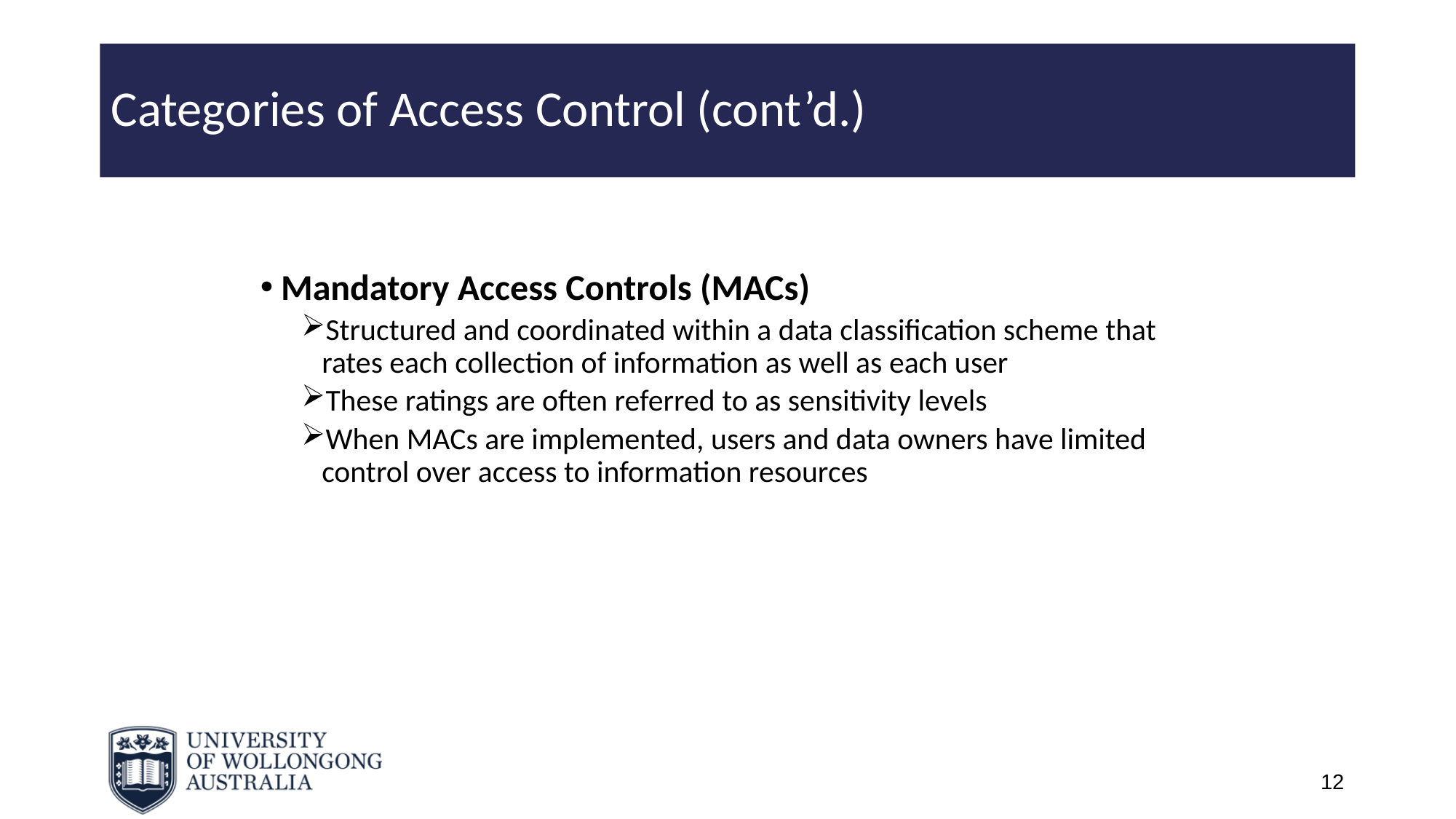

# Categories of Access Control (cont’d.)
Mandatory Access Controls (MACs)
Structured and coordinated within a data classification scheme that rates each collection of information as well as each user
These ratings are often referred to as sensitivity levels
When MACs are implemented, users and data owners have limited control over access to information resources

12